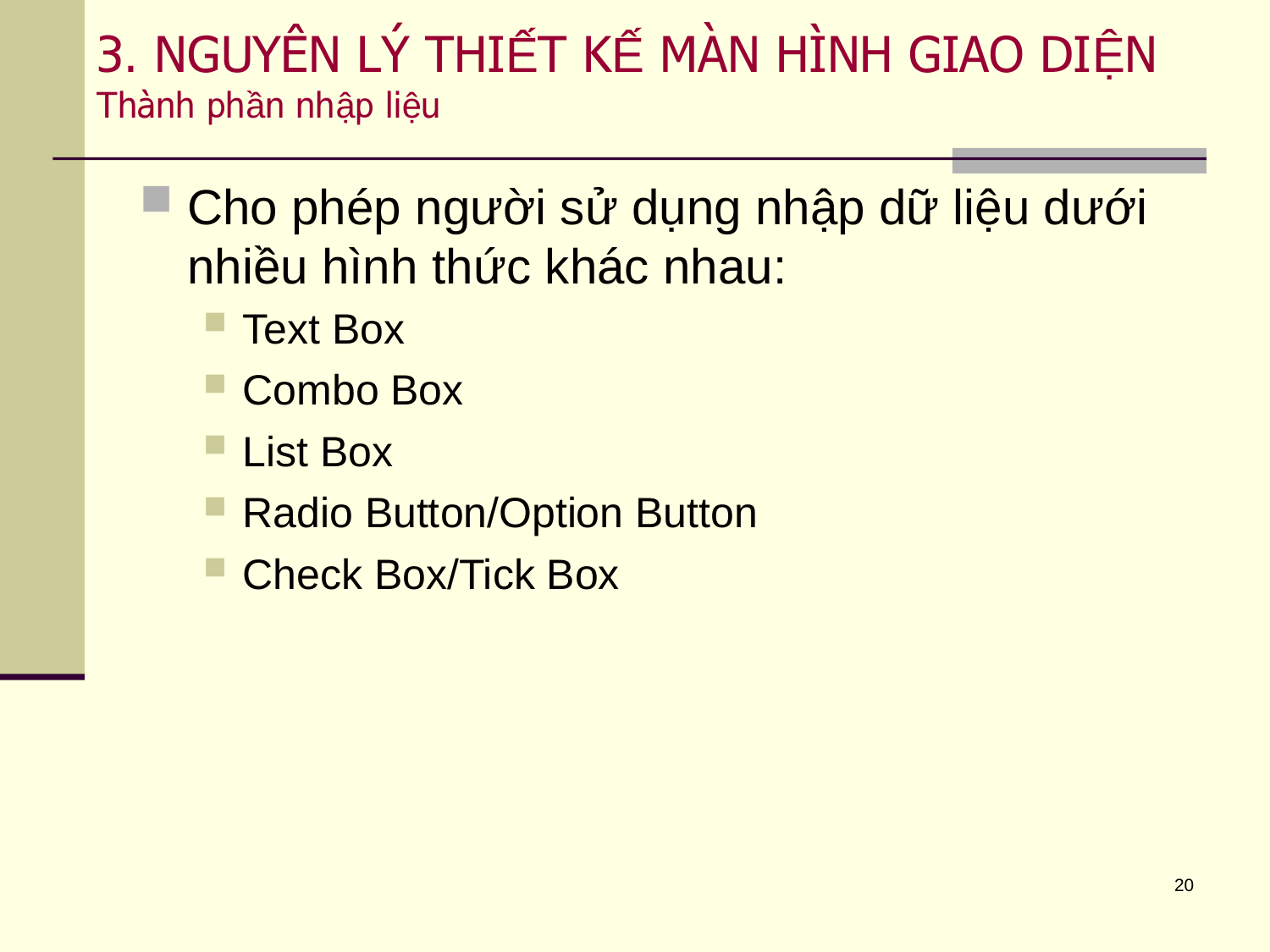

# 3. NGUYÊN LÝ THIẾT KẾ MÀN HÌNH GIAO DIỆN Thành phần nhập liệu
Cho phép người sử dụng nhập dữ liệu dưới nhiều hình thức khác nhau:
Text Box
Combo Box
List Box
Radio Button/Option Button
Check Box/Tick Box
20